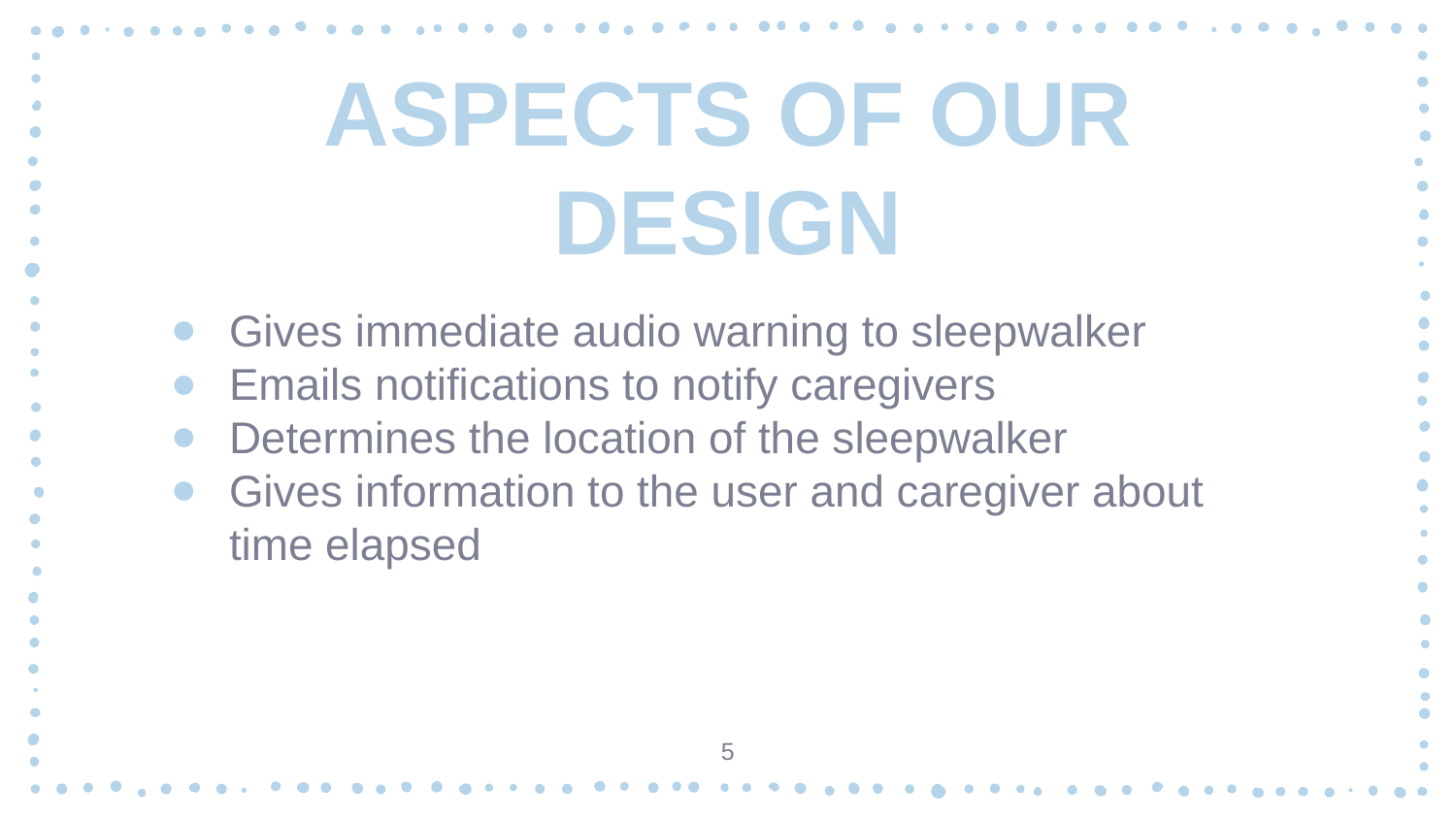

# ASPECTS OF OUR DESIGN
Gives immediate audio warning to sleepwalker
Emails notifications to notify caregivers
Determines the location of the sleepwalker
Gives information to the user and caregiver about time elapsed

5